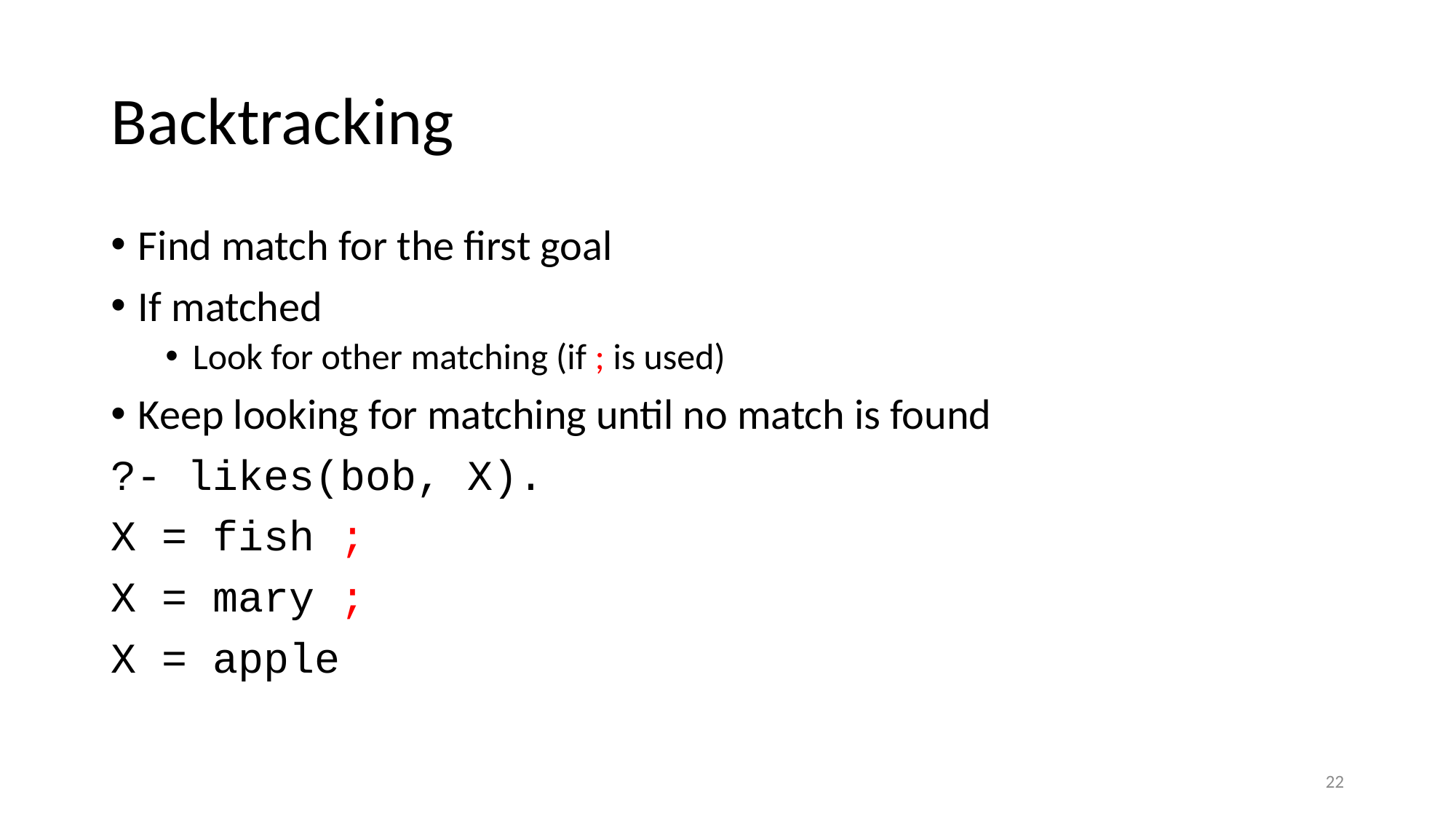

# Backtracking
Find match for the first goal
If matched
Look for other matching (if ; is used)
Keep looking for matching until no match is found
?- likes(bob, X).
X = fish ;
X = mary ;
X = apple
22